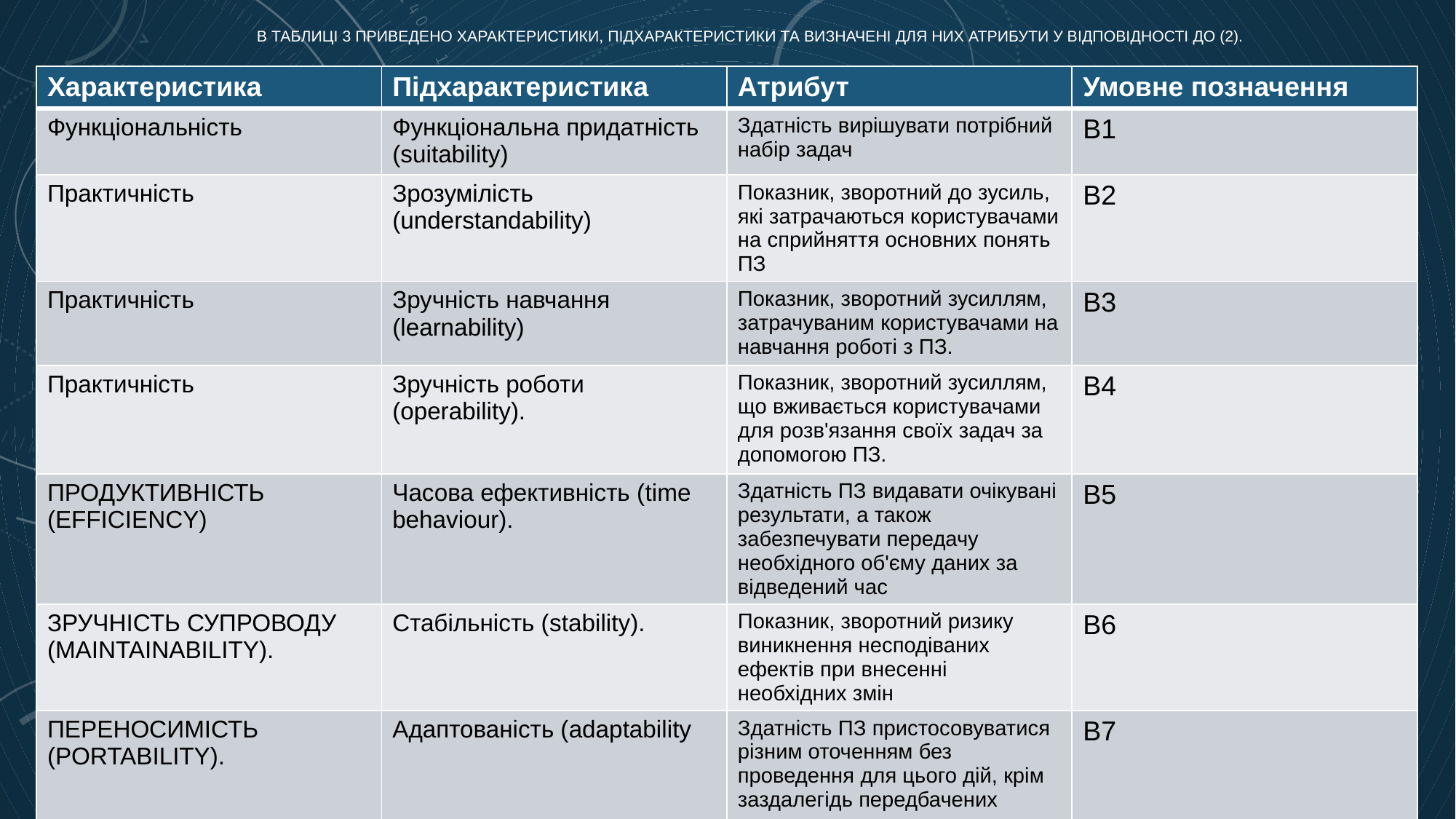

# В таблиці 3 приведено характеристики, підхарактеристики та визначені для них атрибути у відповідності до (2).
| Характеристика | Підхарактеристика | Атрибут | Умовне позначення |
| --- | --- | --- | --- |
| Функціональність | Функціональна придатність (suitability) | Здатність вирішувати потрібний набір задач | B1 |
| Практичність | Зрозумілість (understandability) | Показник, зворотний до зусиль, які затрачаються користувачами на сприйняття основних понять ПЗ | B2 |
| Практичність | Зручність навчання (learnability) | Показник, зворотний зусиллям, затрачуваним користувачами на навчання роботі з ПЗ. | В3 |
| Практичність | Зручність роботи (operability). | Показник, зворотний зусиллям, що вживається користувачами для розв'язання своїх задач за допомогою ПЗ. | B4 |
| ПРОДУКТИВНІСТЬ (EFFICIENCY) | Часова ефективність (time behaviour). | Здатність ПЗ видавати очікувані результати, а також забезпечувати передачу необхідного об'єму даних за відведений час | B5 |
| ЗРУЧНІСТЬ СУПРОВОДУ (MAINTAINABILITY). | Стабільність (stability). | Показник, зворотний ризику виникнення несподіваних ефектів при внесенні необхідних змін | B6 |
| ПЕРЕНОСИМІСТЬ (PORTABILITY). | Адаптованість (adaptability | Здатність ПЗ пристосовуватися різним оточенням без проведення для цього дій, крім заздалегідь передбачених | B7 |